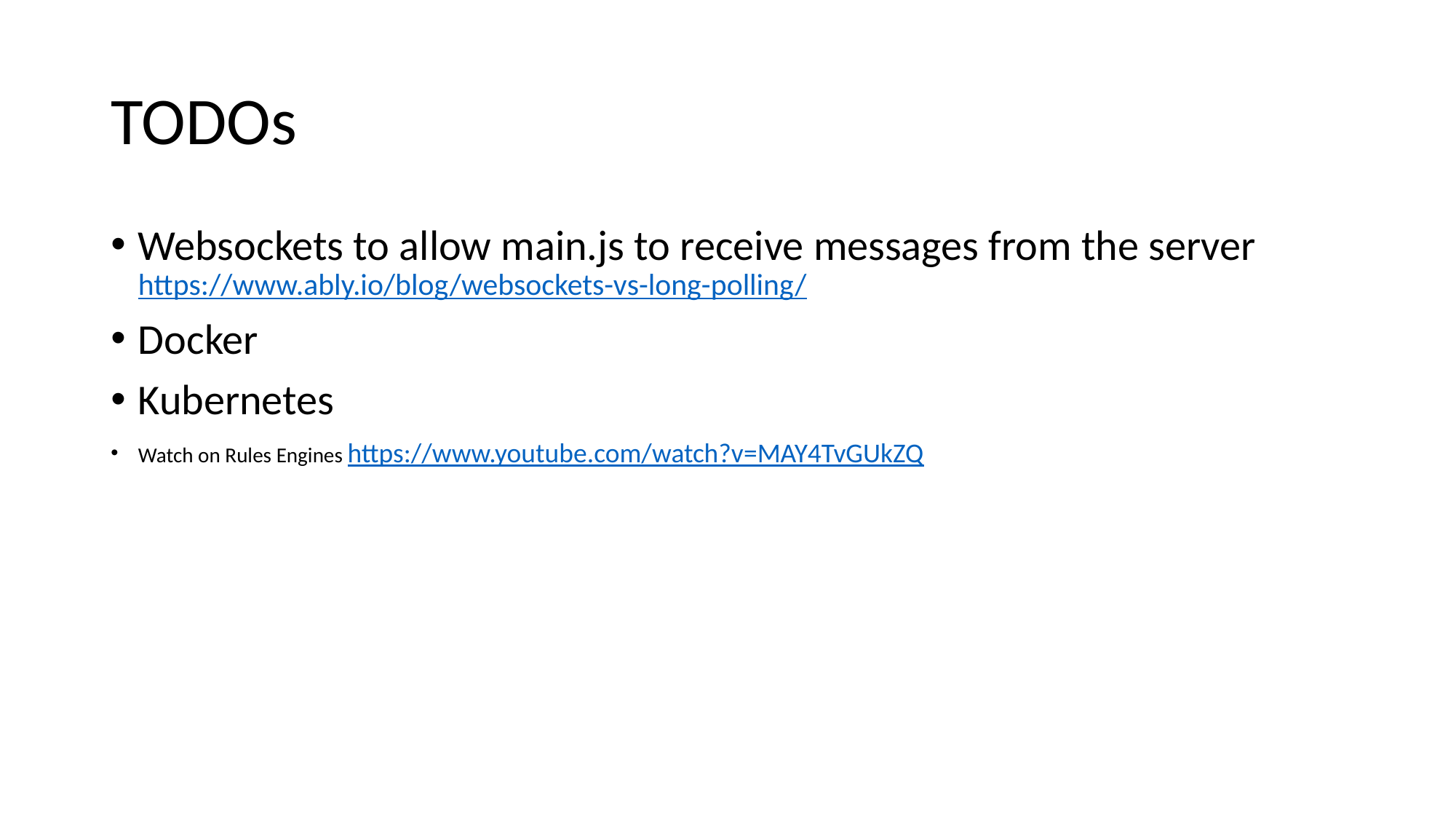

# TODOs
Websockets to allow main.js to receive messages from the server
https://www.ably.io/blog/websockets-vs-long-polling/
Docker
Kubernetes
Watch on Rules Engines https://www.youtube.com/watch?v=MAY4TvGUkZQ